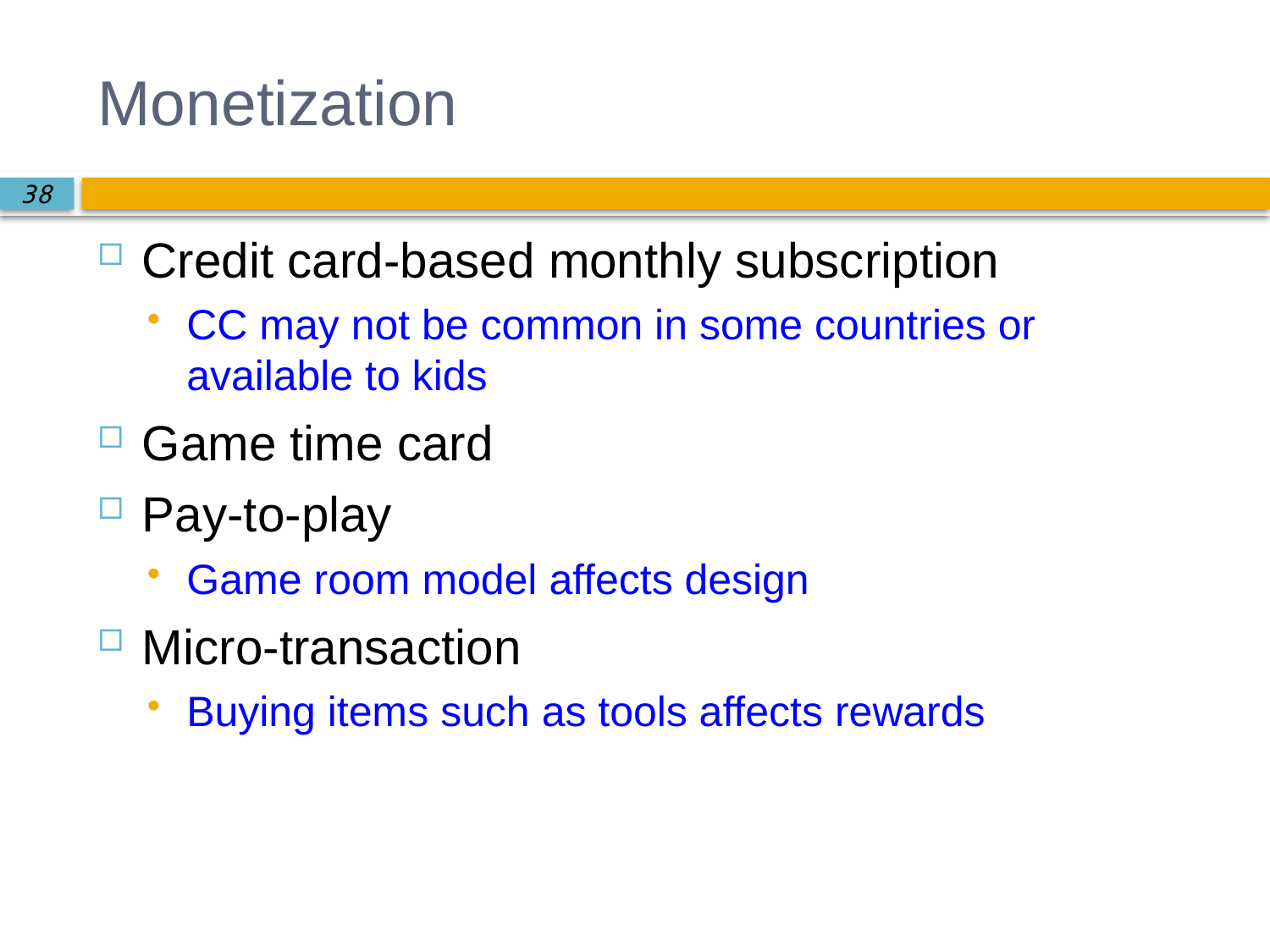

# Monetization
Credit card-based monthly subscription
CC may not be common in some countries or available to kids
Game time card
Pay-to-play
Game room model affects design
Micro-transaction
Buying items such as tools affects rewards
38